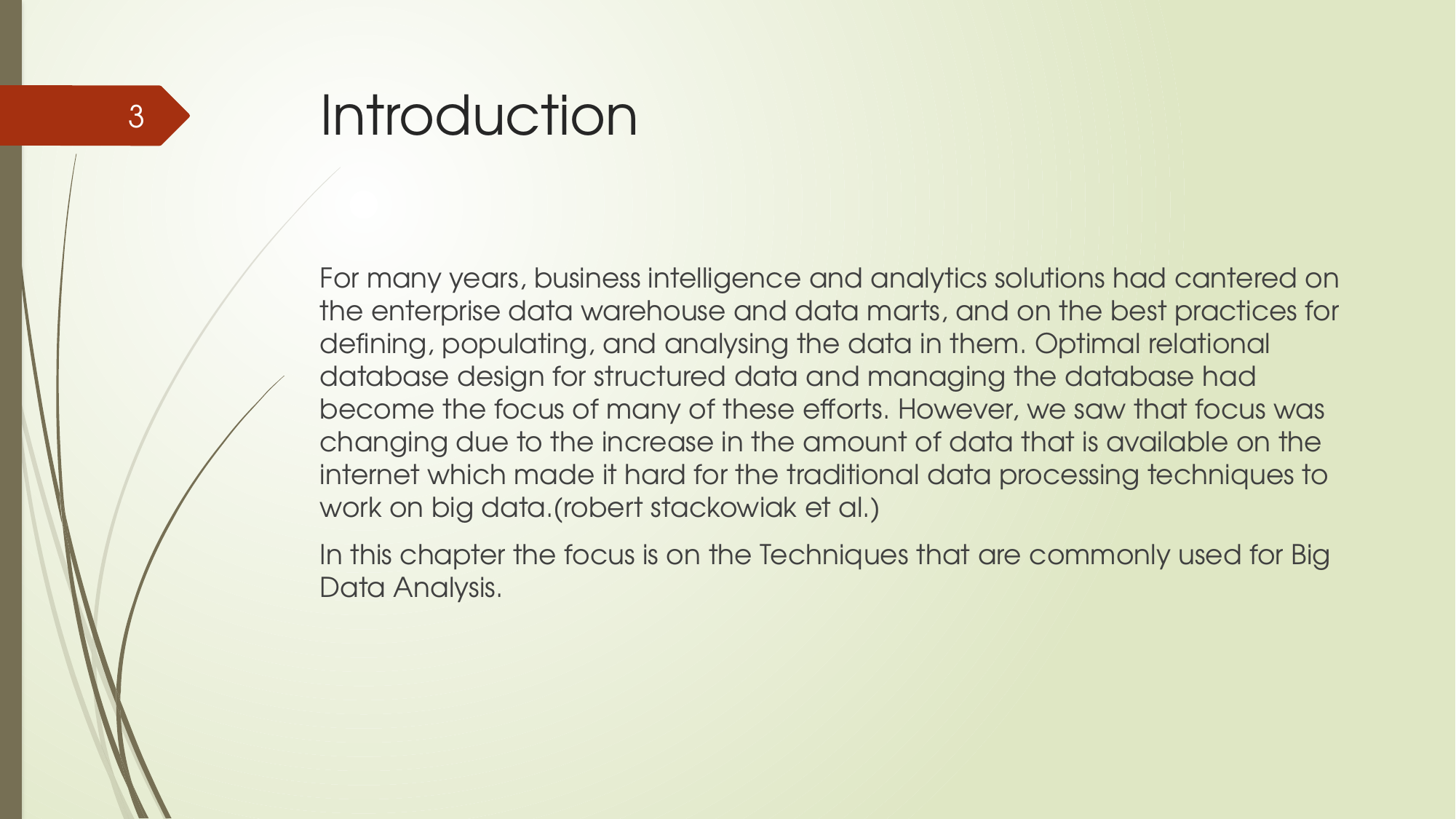

# Introduction
3
For many years, business intelligence and analytics solutions had cantered on the enterprise data warehouse and data marts, and on the best practices for defining, populating, and analysing the data in them. Optimal relational database design for structured data and managing the database had become the focus of many of these efforts. However, we saw that focus was changing due to the increase in the amount of data that is available on the internet which made it hard for the traditional data processing techniques to work on big data.(robert stackowiak et al.)
In this chapter the focus is on the Techniques that are commonly used for Big Data Analysis.